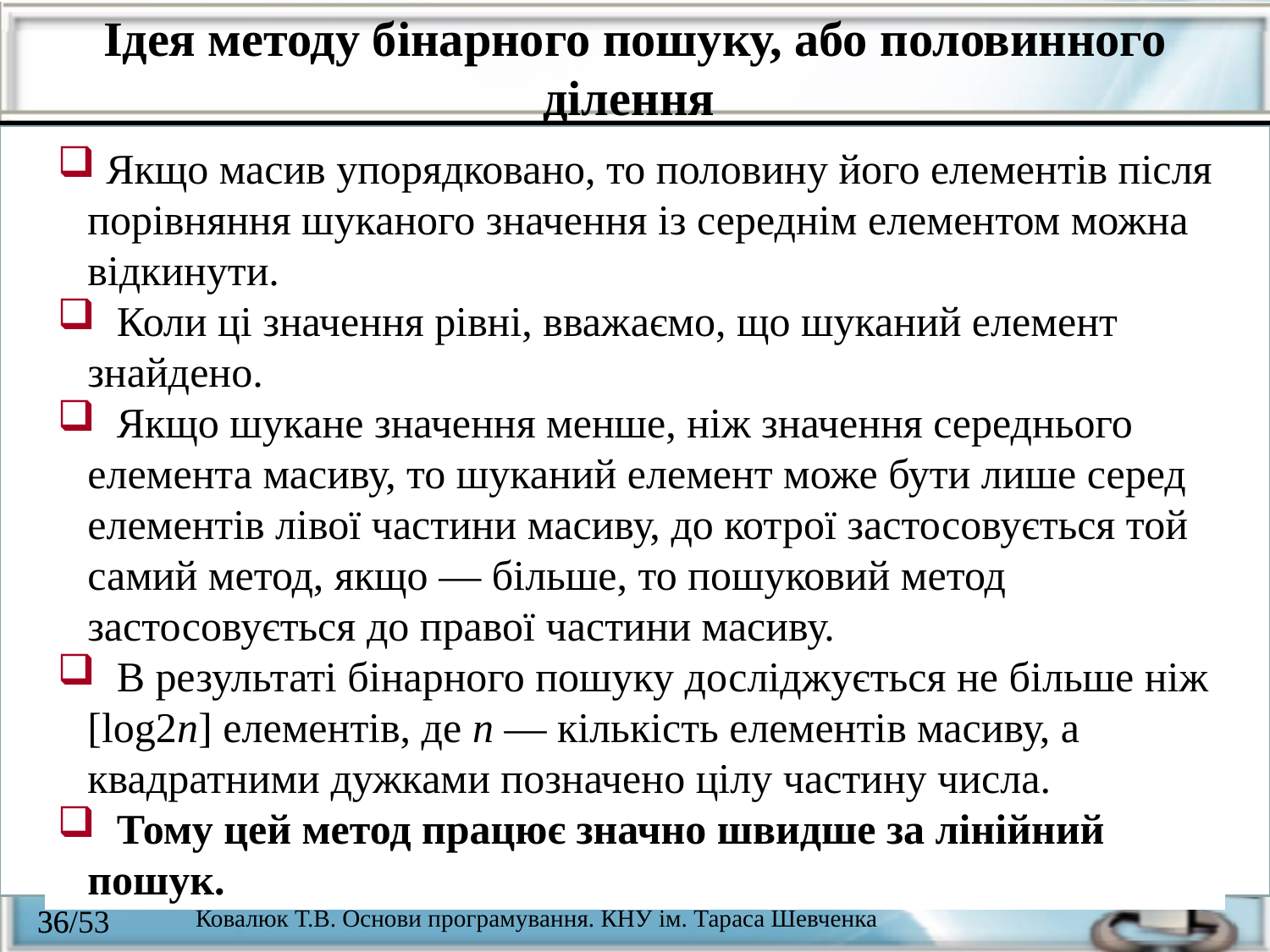

Ідея методу бінарного пошуку, або половинного ділення
 Якщо масив упорядковано, то половину його елементів після порівняння шуканого значення із середнім елементом можна відкинути.
  Коли ці значення рівні, вважаємо, що шуканий елемент знайдено.
  Якщо шукане значення менше, ніж значення середнього елемента масиву, то шуканий елемент може бути лише серед елементів лівої частини масиву, до котрої застосовується той самий метод, якщо — більше, то пошуковий метод застосовується до правої частини масиву.
  В результаті бінарного пошуку досліджується не більше ніж [log2n] елементів, де n — кількість елементів масиву, а квадратними дужками позначено цілу частину числа.
  Тому цей метод працює значно швидше за лінійний пошук.